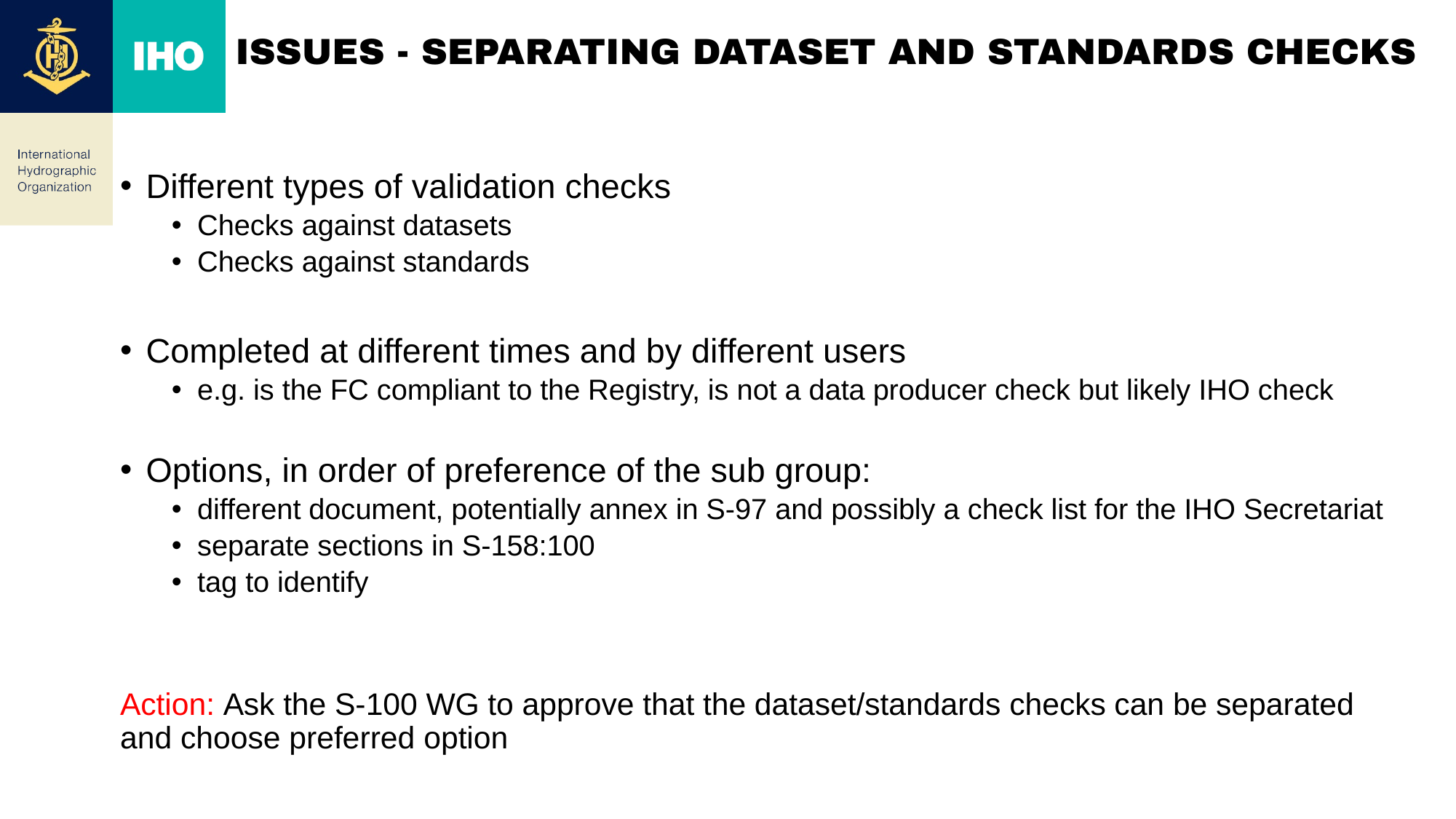

# Issues - Separating dataset and standards checks
Different types of validation checks
Checks against datasets
Checks against standards

Completed at different times and by different users
e.g. is the FC compliant to the Registry, is not a data producer check but likely IHO check

Options, in order of preference of the sub group:
different document, potentially annex in S-97 and possibly a check list for the IHO Secretariat
separate sections in S-158:100
tag to identify

Action: Ask the S-100 WG to approve that the dataset/standards checks can be separated and choose preferred option